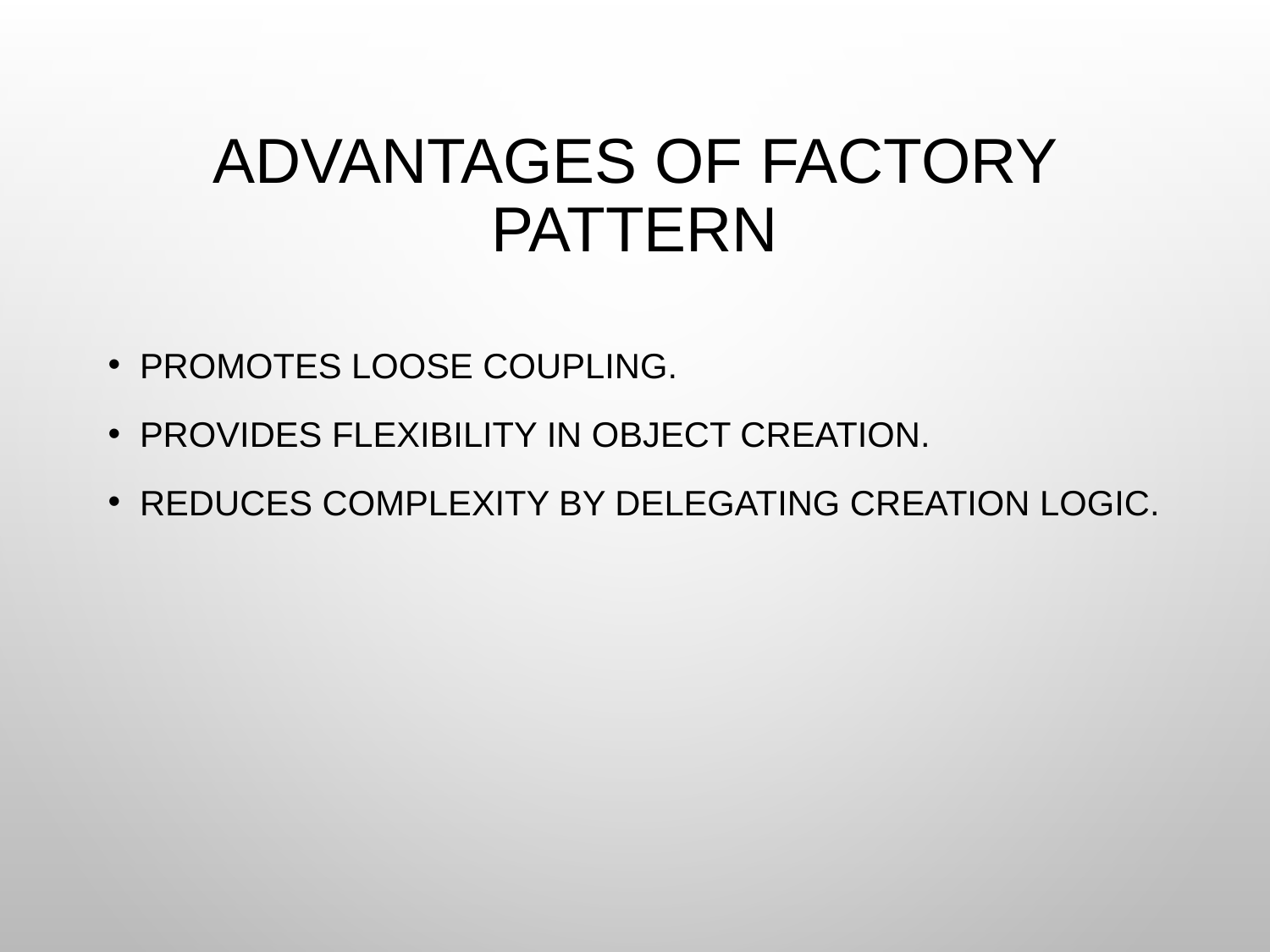

# Advantages of Factory Pattern
Promotes Loose Coupling.
Provides Flexibility in Object Creation.
Reduces Complexity by Delegating Creation Logic.